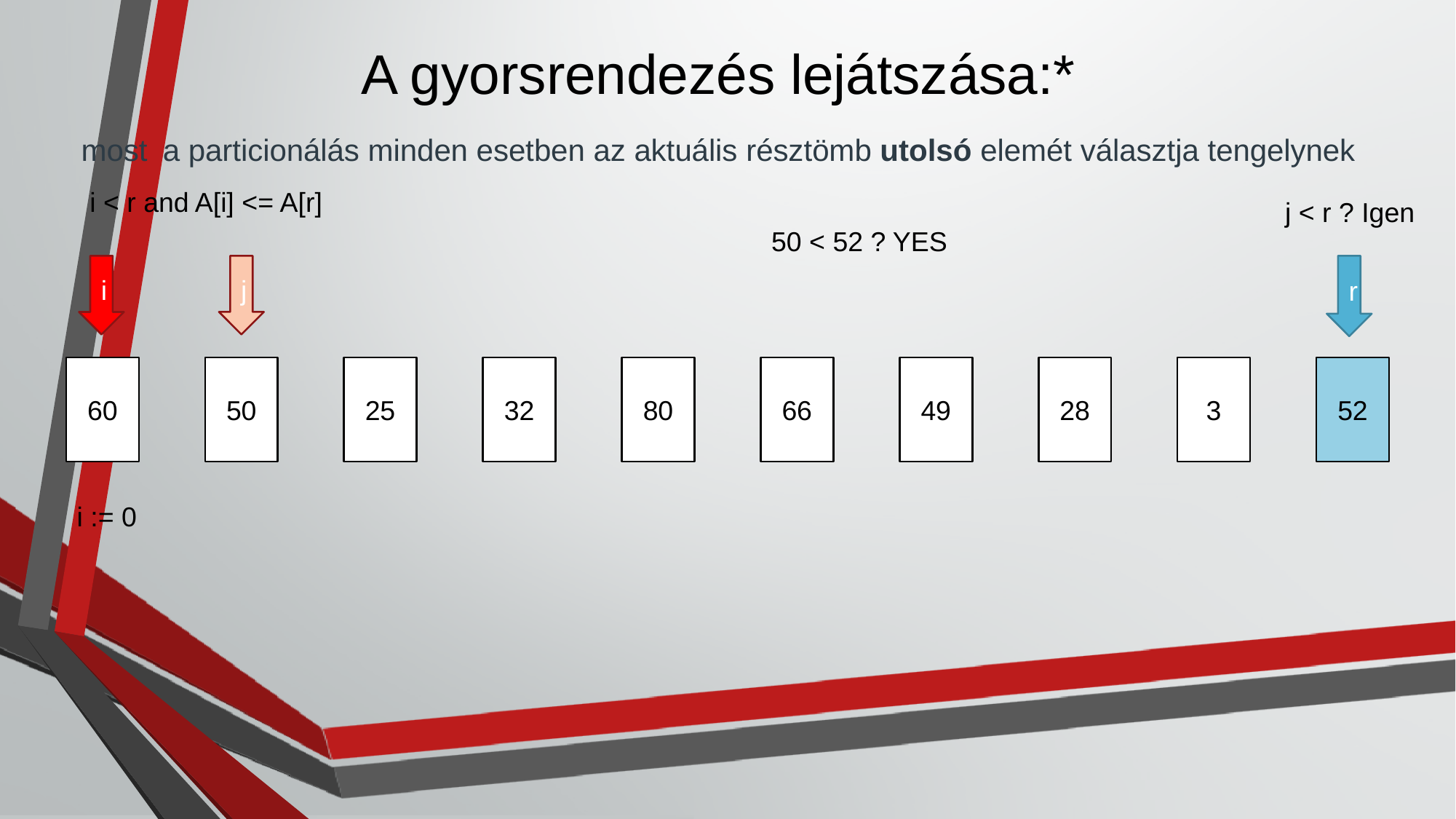

# A gyorsrendezés lejátszása:* most a particionálás minden esetben az aktuális résztömb utolsó elemét választja tengelynek
i < r and A[i] <= A[r]
j < r ? Igen
50 < 52 ? YES
j
r
i
60
50
25
32
80
66
49
28
3
52
i := 0